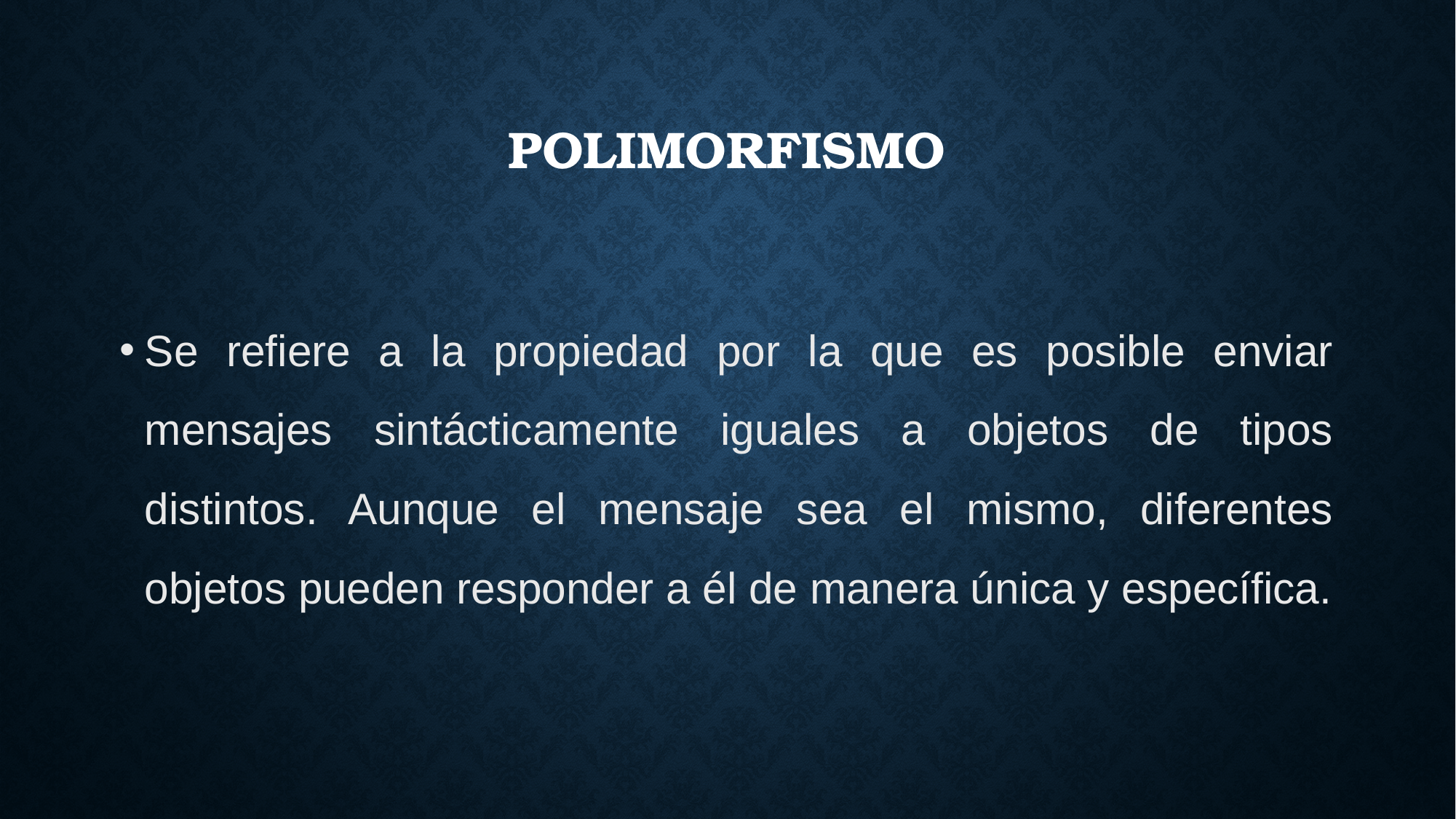

# POLIMORFISMO

Se refiere a la propiedad por la que es posible enviar mensajes sintácticamente iguales a objetos de tipos distintos. Aunque el mensaje sea el mismo, diferentes objetos pueden responder a él de manera única y específica.